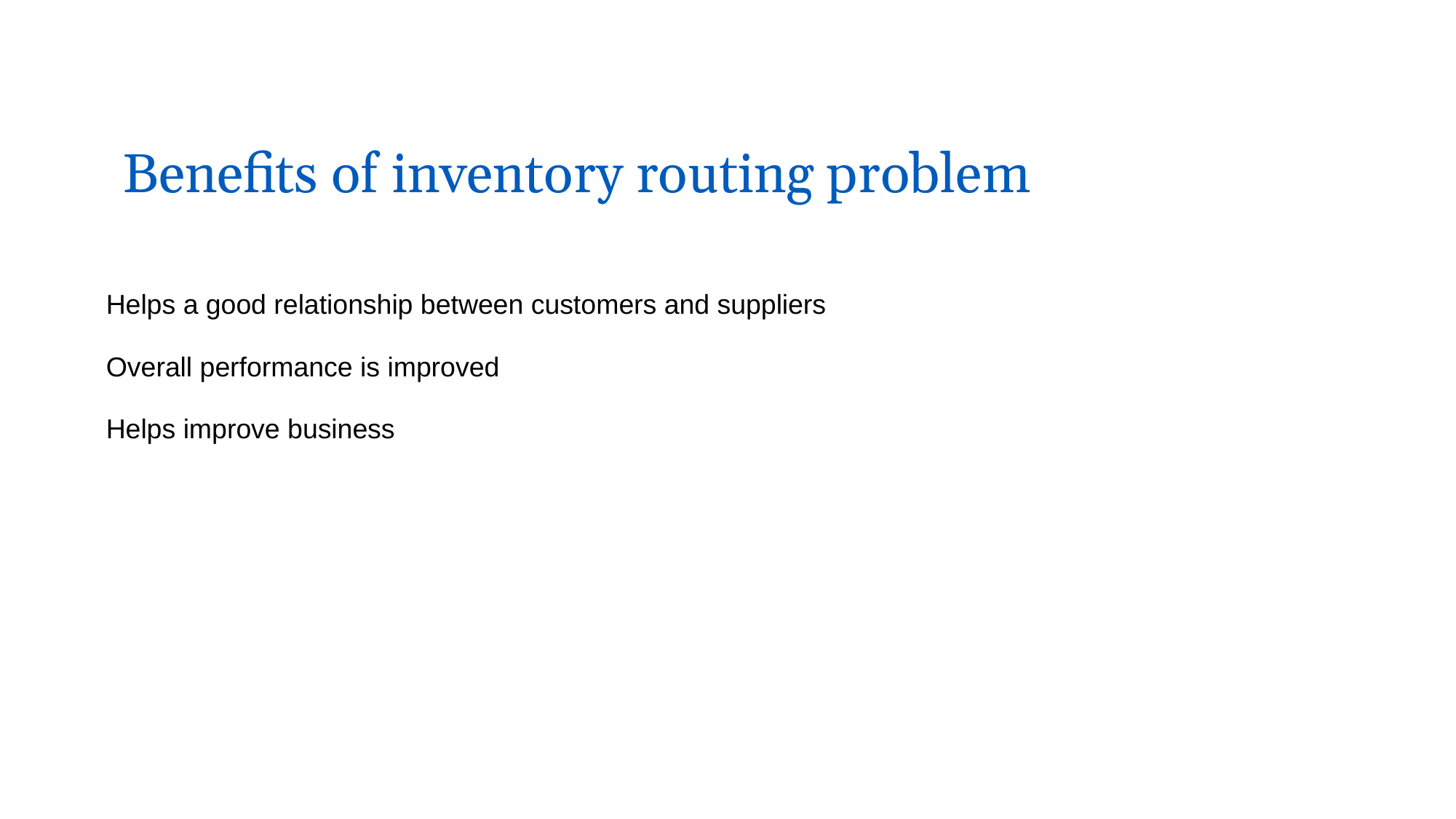

# Benefits of inventory routing problem
Helps a good relationship between customers and suppliers
Overall performance is improved
Helps improve business